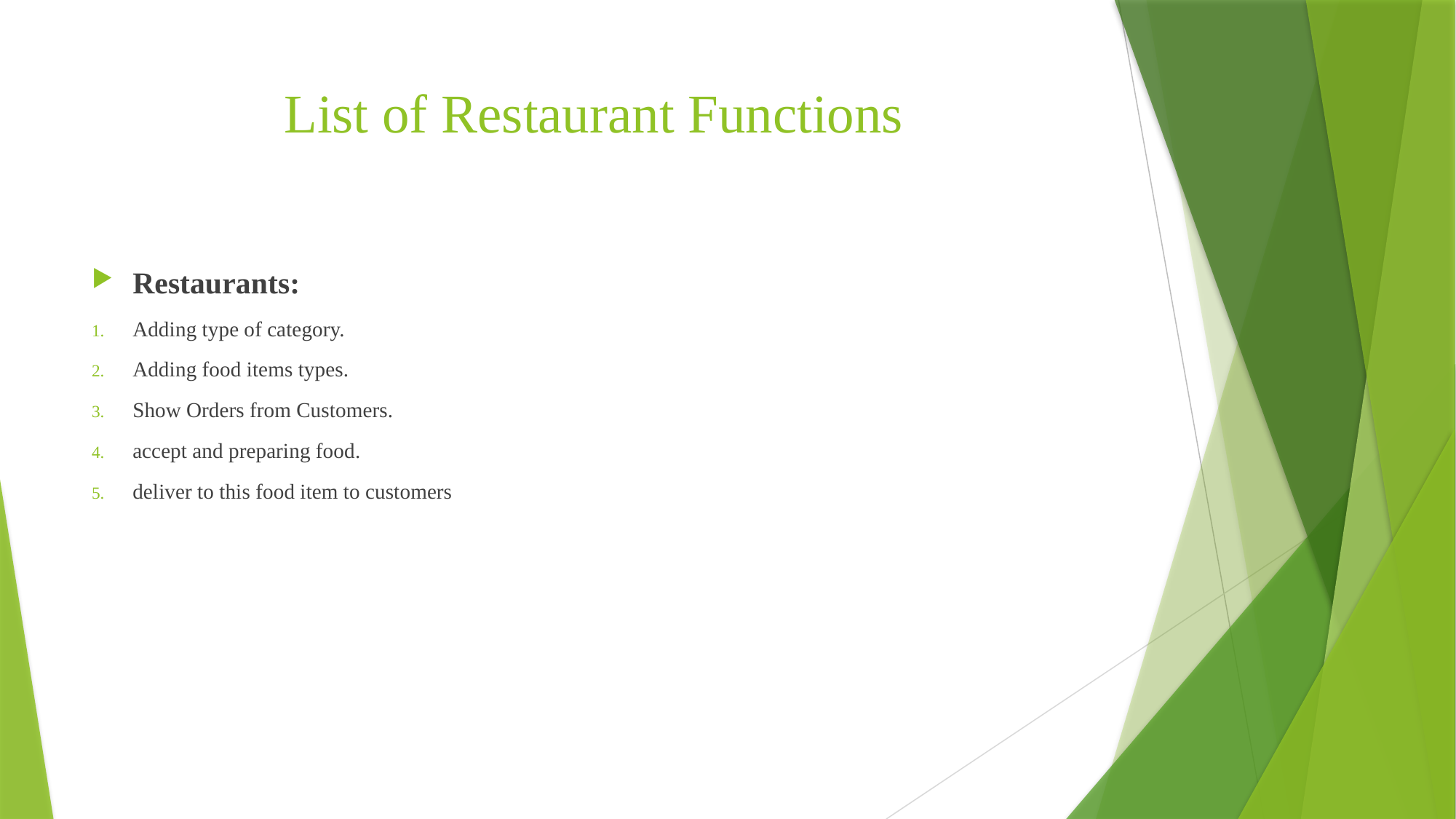

# List of Restaurant Functions
Restaurants:
Adding type of category.
Adding food items types.
Show Orders from Customers.
accept and preparing food.
deliver to this food item to customers